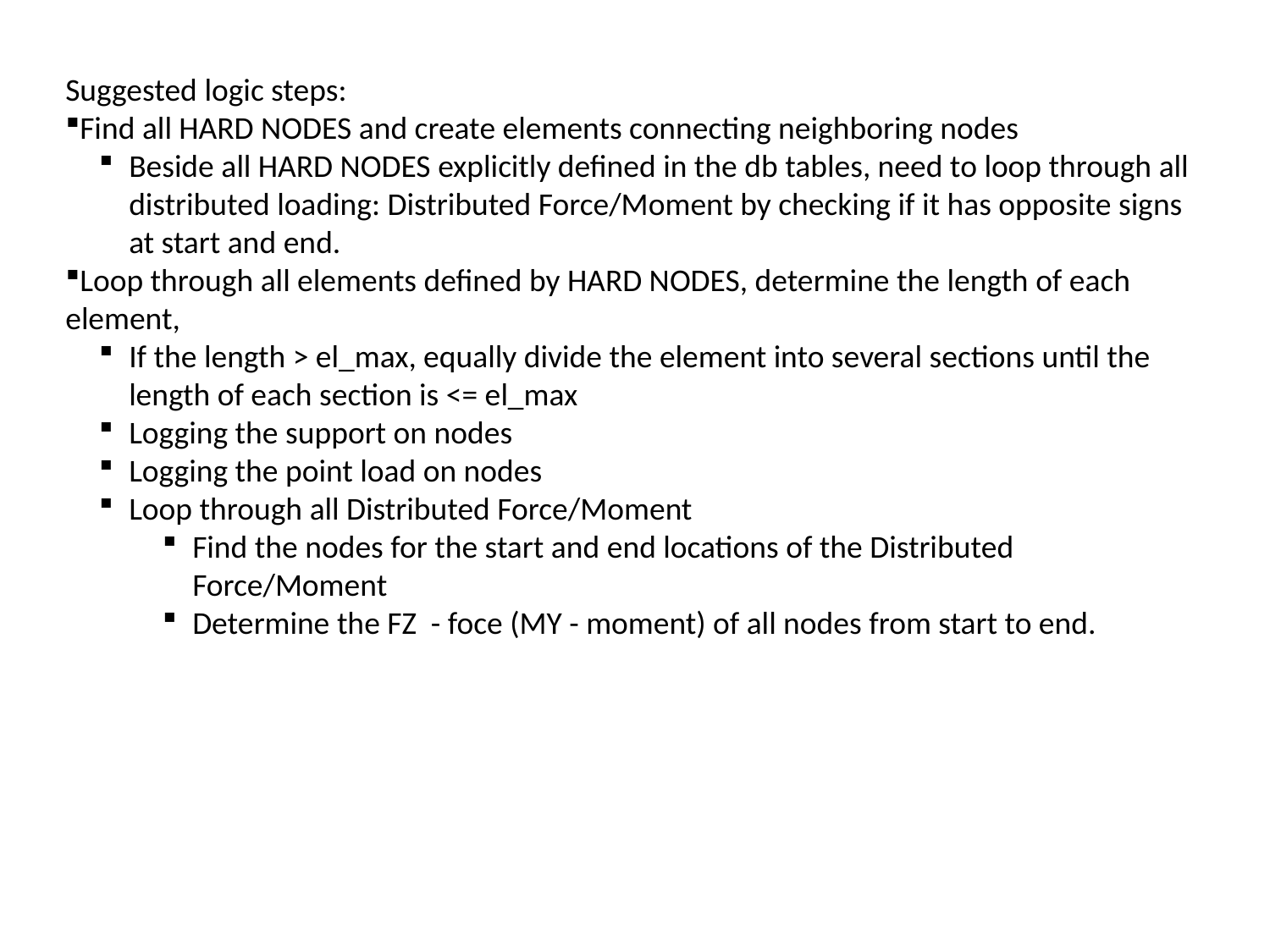

Suggested logic steps:
Find all HARD NODES and create elements connecting neighboring nodes
Beside all HARD NODES explicitly defined in the db tables, need to loop through all distributed loading: Distributed Force/Moment by checking if it has opposite signs at start and end.
Loop through all elements defined by HARD NODES, determine the length of each element,
If the length > el_max, equally divide the element into several sections until the length of each section is <= el_max
Logging the support on nodes
Logging the point load on nodes
Loop through all Distributed Force/Moment
Find the nodes for the start and end locations of the Distributed Force/Moment
Determine the FZ  - foce (MY - moment) of all nodes from start to end.